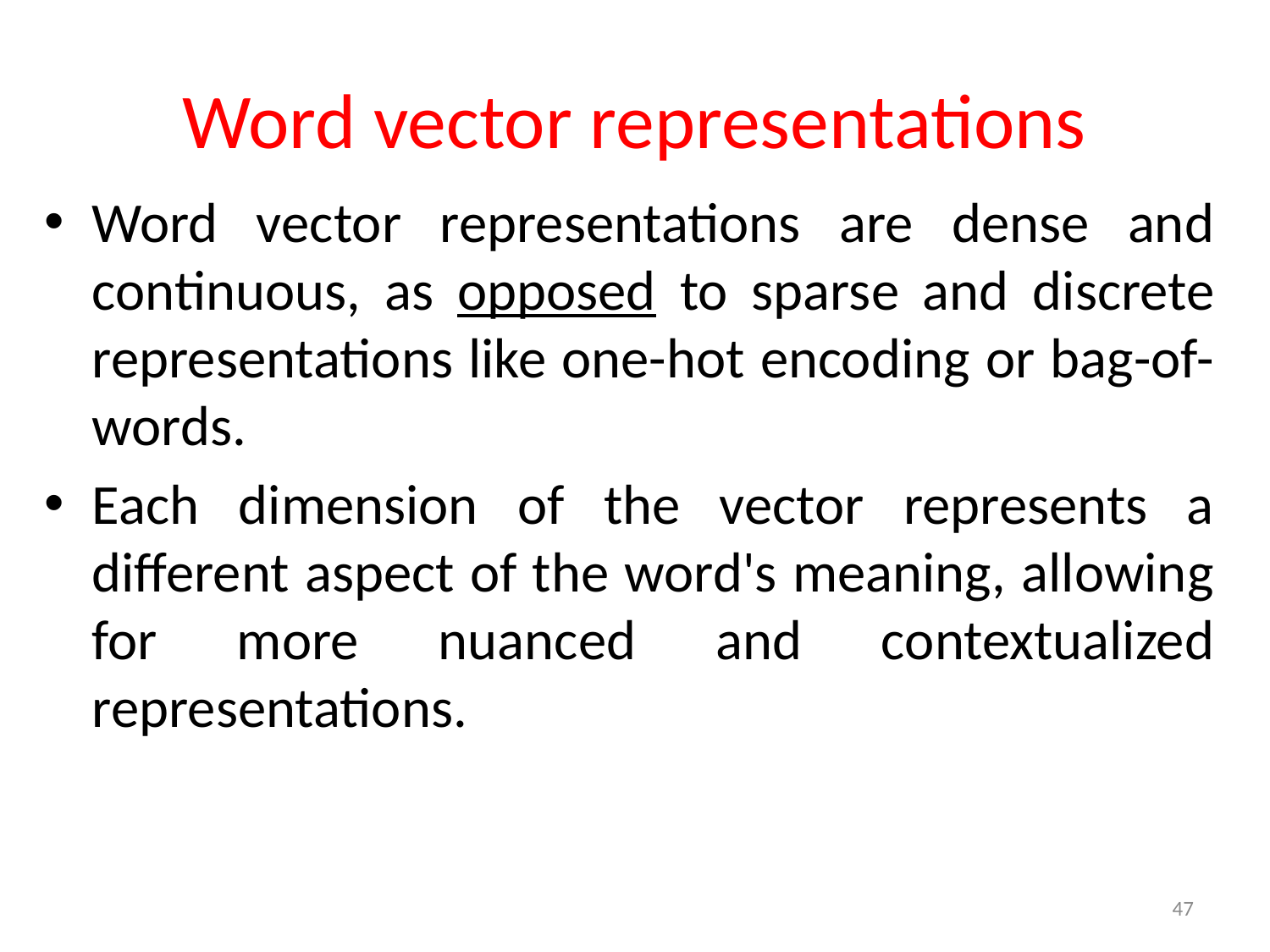

# Word vector representations
Word vector representations are dense and continuous, as opposed to sparse and discrete representations like one-hot encoding or bag-of-words.
Each dimension of the vector represents a different aspect of the word's meaning, allowing for more nuanced and contextualized representations.
47